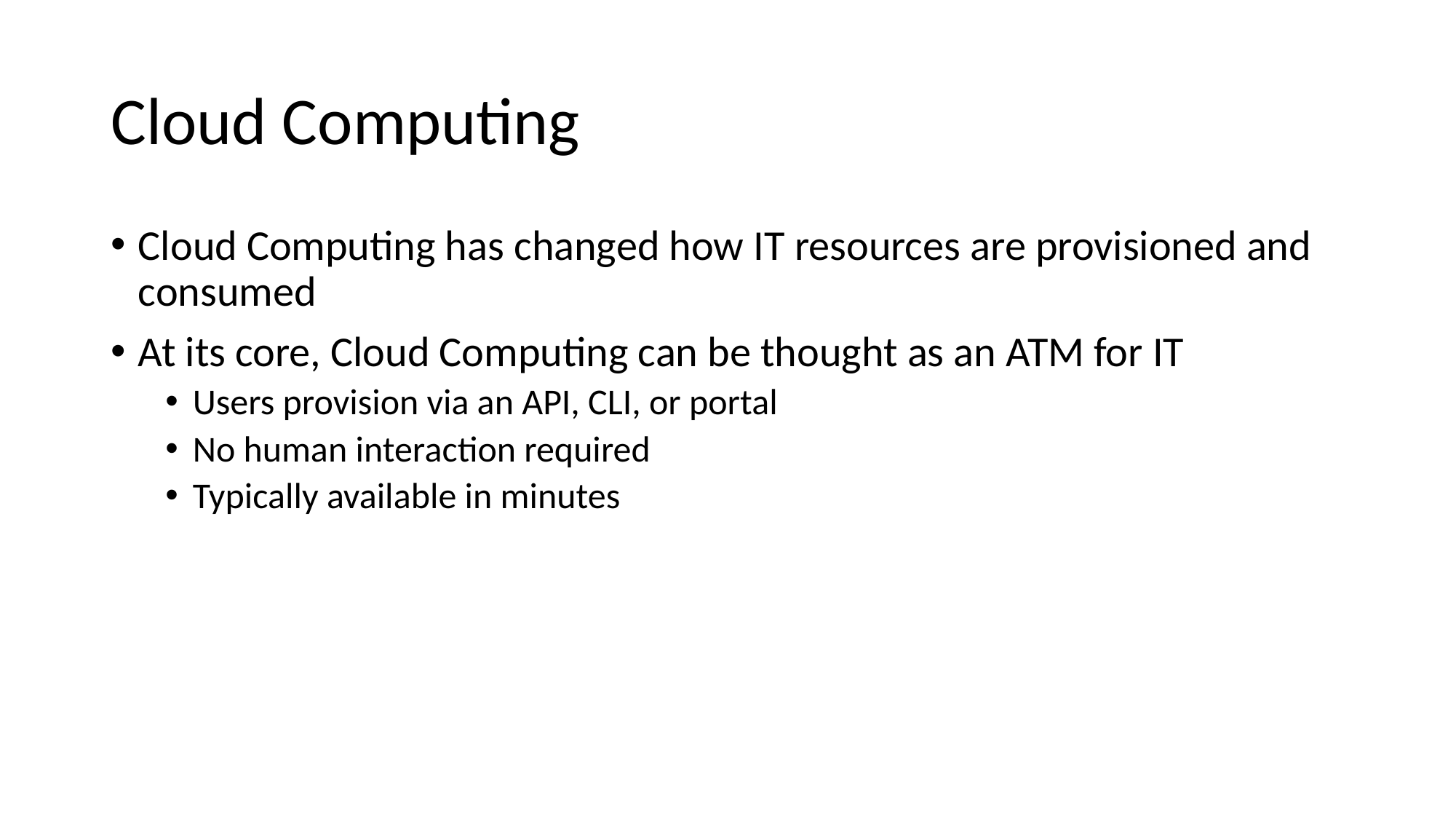

# Cloud Computing
Cloud Computing has changed how IT resources are provisioned and consumed
At its core, Cloud Computing can be thought as an ATM for IT
Users provision via an API, CLI, or portal
No human interaction required
Typically available in minutes